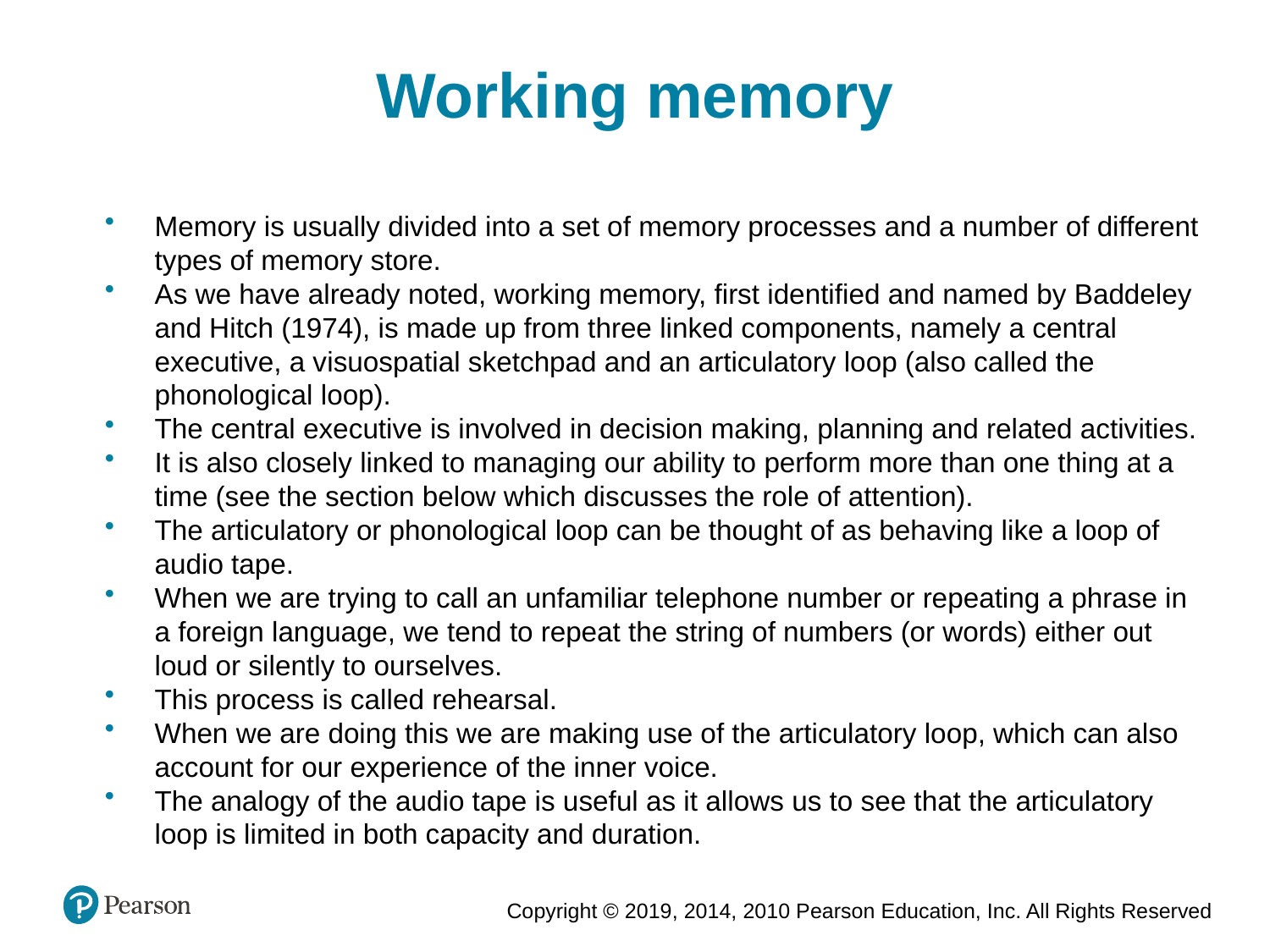

Working memory
Memory is usually divided into a set of memory processes and a number of different types of memory store.
As we have already noted, working memory, first identified and named by Baddeley and Hitch (1974), is made up from three linked components, namely a central executive, a visuospatial sketchpad and an articulatory loop (also called the phonological loop).
The central executive is involved in decision making, planning and related activities.
It is also closely linked to managing our ability to perform more than one thing at a time (see the section below which discusses the role of attention).
The articulatory or phonological loop can be thought of as behaving like a loop of audio tape.
When we are trying to call an unfamiliar telephone number or repeating a phrase in a foreign language, we tend to repeat the string of numbers (or words) either out loud or silently to ourselves.
This process is called rehearsal.
When we are doing this we are making use of the articulatory loop, which can also account for our experience of the inner voice.
The analogy of the audio tape is useful as it allows us to see that the articulatory loop is limited in both capacity and duration.